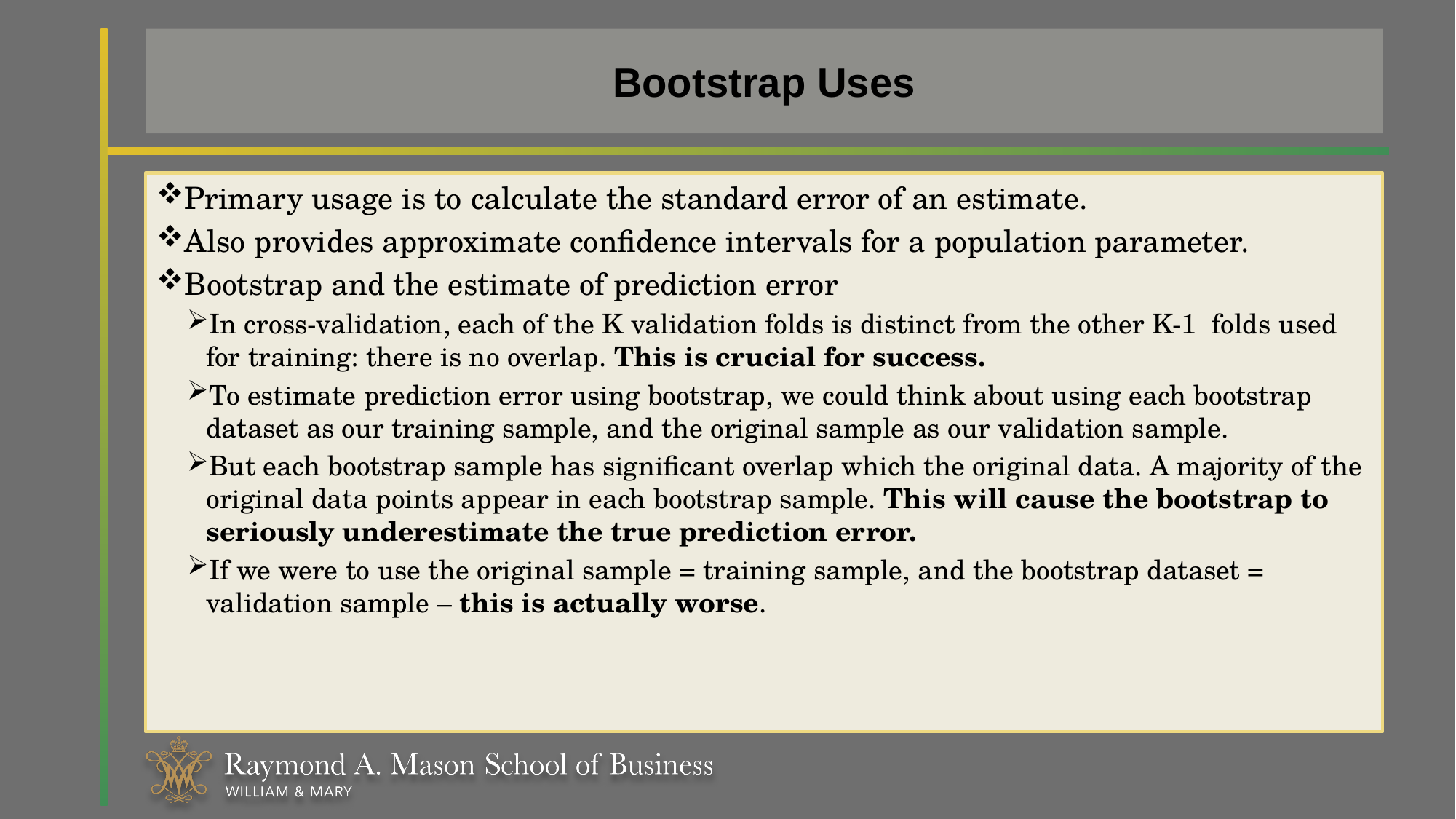

# Bootstrap Uses
Primary usage is to calculate the standard error of an estimate.
Also provides approximate confidence intervals for a population parameter.
Bootstrap and the estimate of prediction error
In cross-validation, each of the K validation folds is distinct from the other K-1  folds used for training: there is no overlap. This is crucial for success.
To estimate prediction error using bootstrap, we could think about using each bootstrap dataset as our training sample, and the original sample as our validation sample.
But each bootstrap sample has significant overlap which the original data. A majority of the original data points appear in each bootstrap sample. This will cause the bootstrap to seriously underestimate the true prediction error.
If we were to use the original sample = training sample, and the bootstrap dataset = validation sample – this is actually worse.